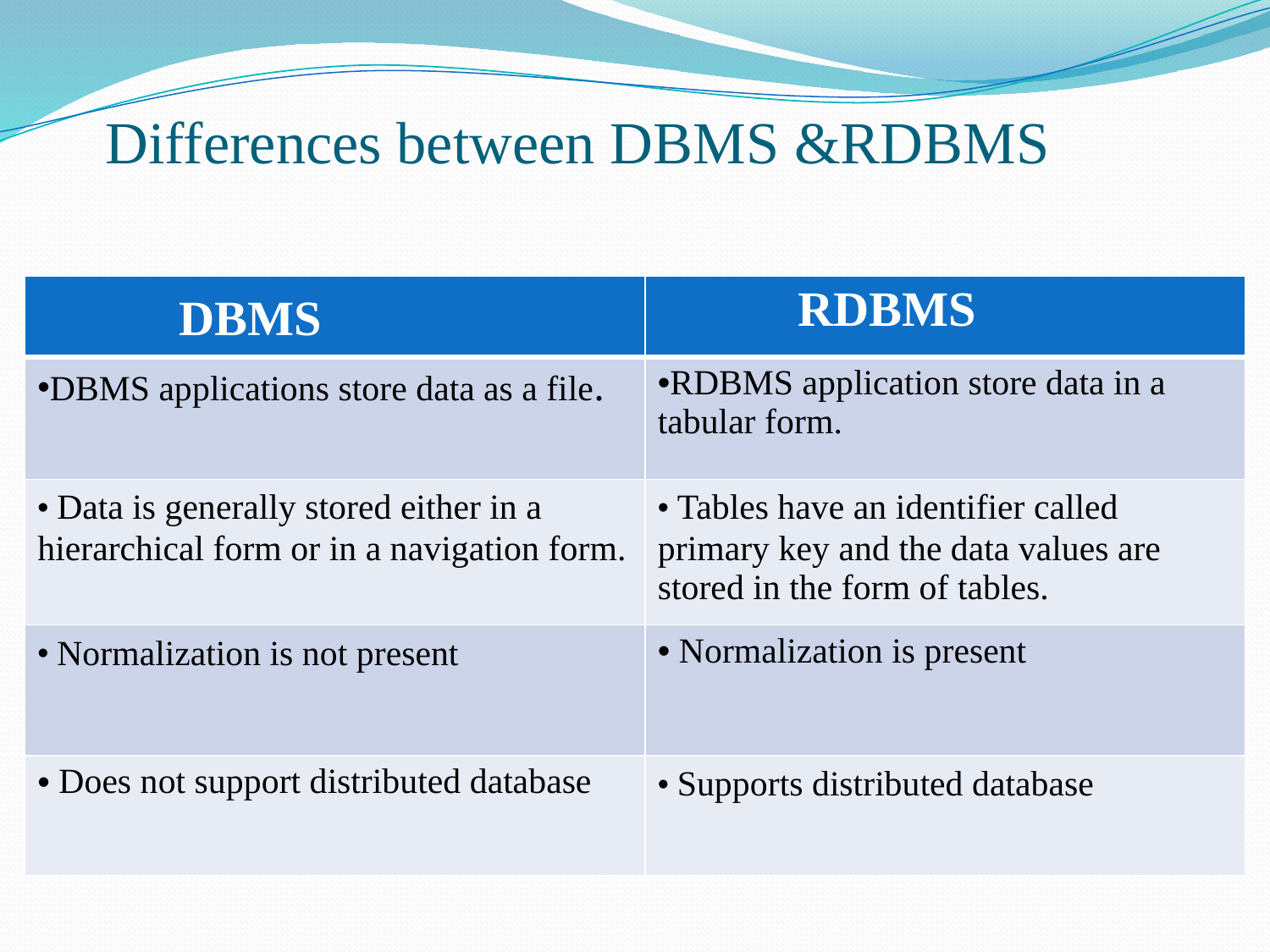

# Differences between DBMS &RDBMS
| DBMS | RDBMS |
| --- | --- |
| DBMS applications store data as a file. | RDBMS application store data in a tabular form. |
| Data is generally stored either in a hierarchical form or in a navigation form. | Tables have an identifier called primary key and the data values are stored in the form of tables. |
| Normalization is not present | Normalization is present |
| Does not support distributed database | Supports distributed database |